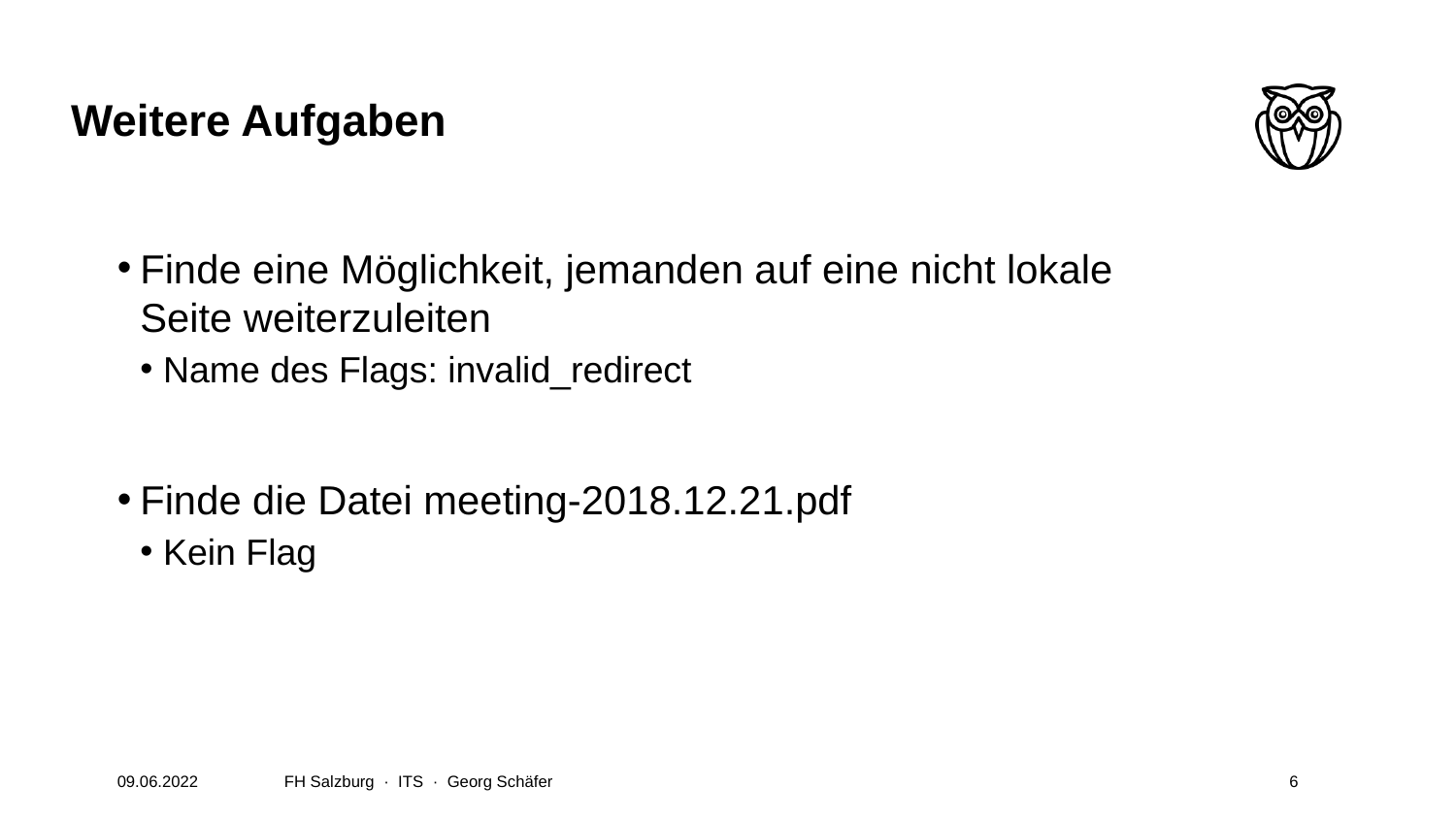

# Weitere Aufgaben
Finde eine Möglichkeit, jemanden auf eine nicht lokale Seite weiterzuleiten
Name des Flags: invalid_redirect

Finde die Datei meeting-2018.12.21.pdf
Kein Flag
09.06.2022
FH Salzburg  ·  ITS  ·  Georg Schäfer
6